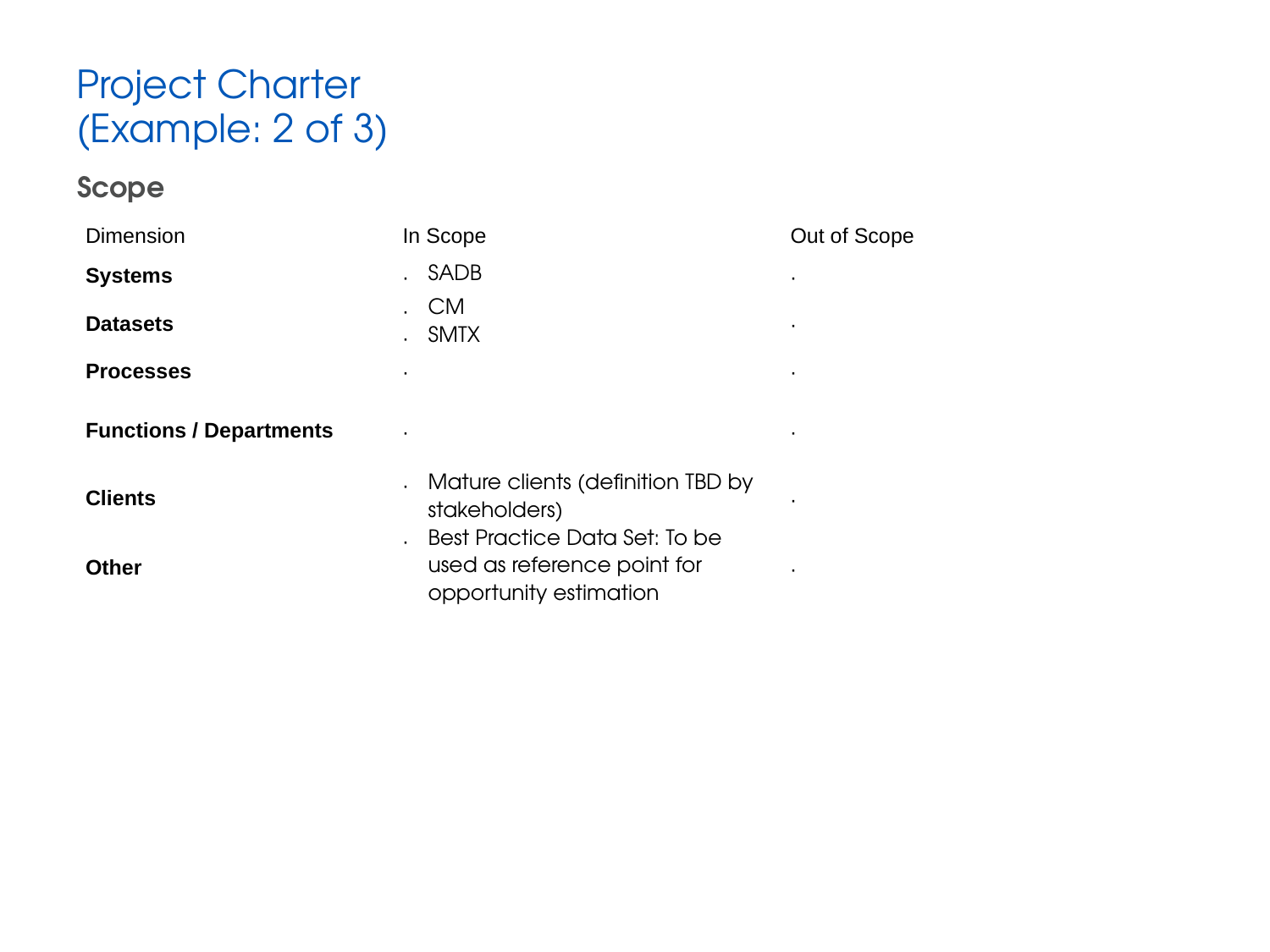

# Project Charter (Example: 2 of 3)
Scope
| Dimension | In Scope | Out of Scope |
| --- | --- | --- |
| Systems | SADB |  |
| Datasets | CM SMTX |  |
| Processes |  |  |
| Functions / Departments |  |  |
| Clients | Mature clients (definition TBD by stakeholders) |  |
| Other | Best Practice Data Set: To be used as reference point for opportunity estimation |  |

3
© 2016 naviHealth, Inc. - All Rights Reserved